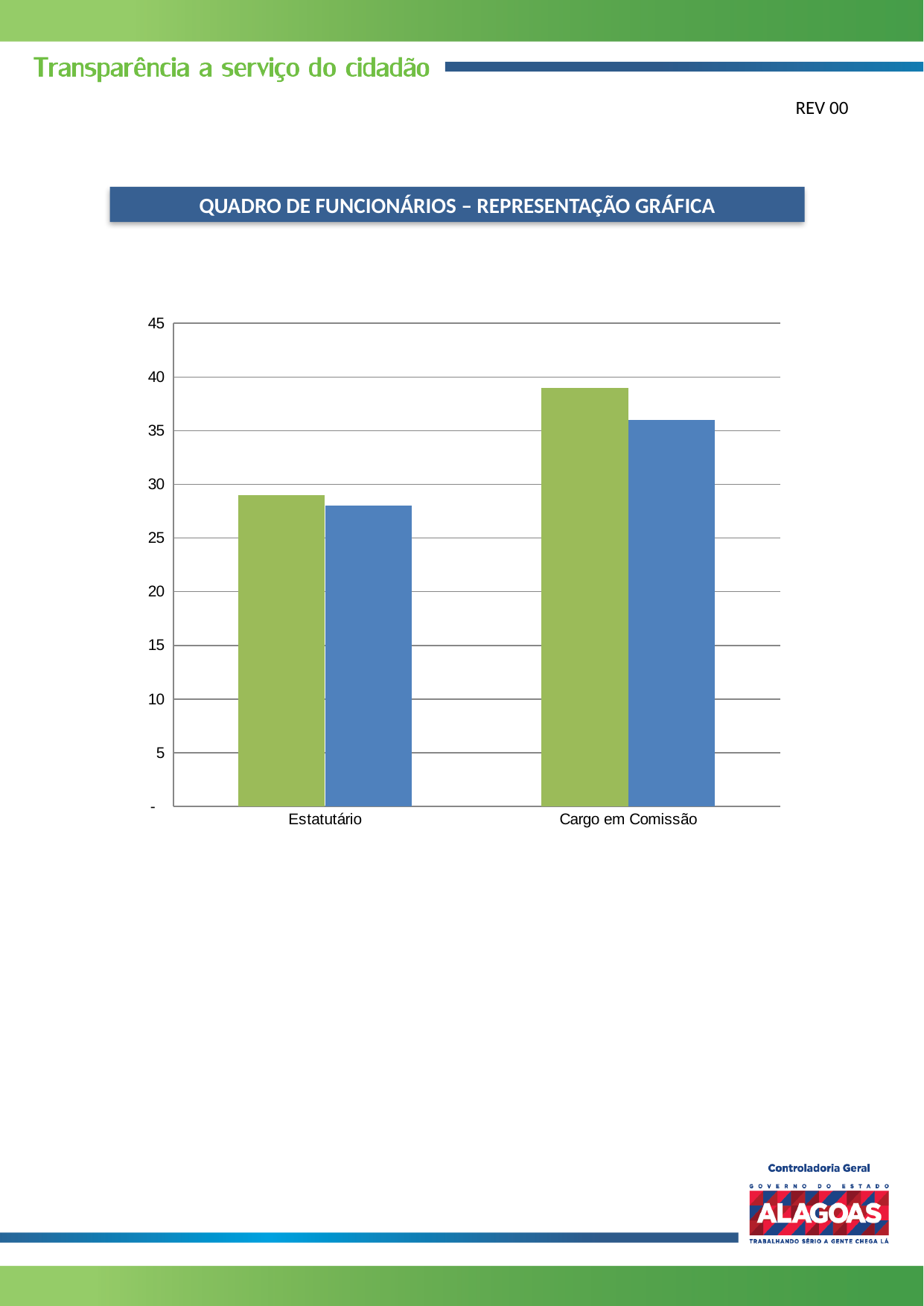

REV 00
QUADRO DE FUNCIONÁRIOS – REPRESENTAÇÃO GRÁFICA

### Chart

| Category |  |  |
|---|---|---|
| Estatutário | 29.0 | 28.0 |
| Cargo em Comissão | 39.0 | 36.0 |